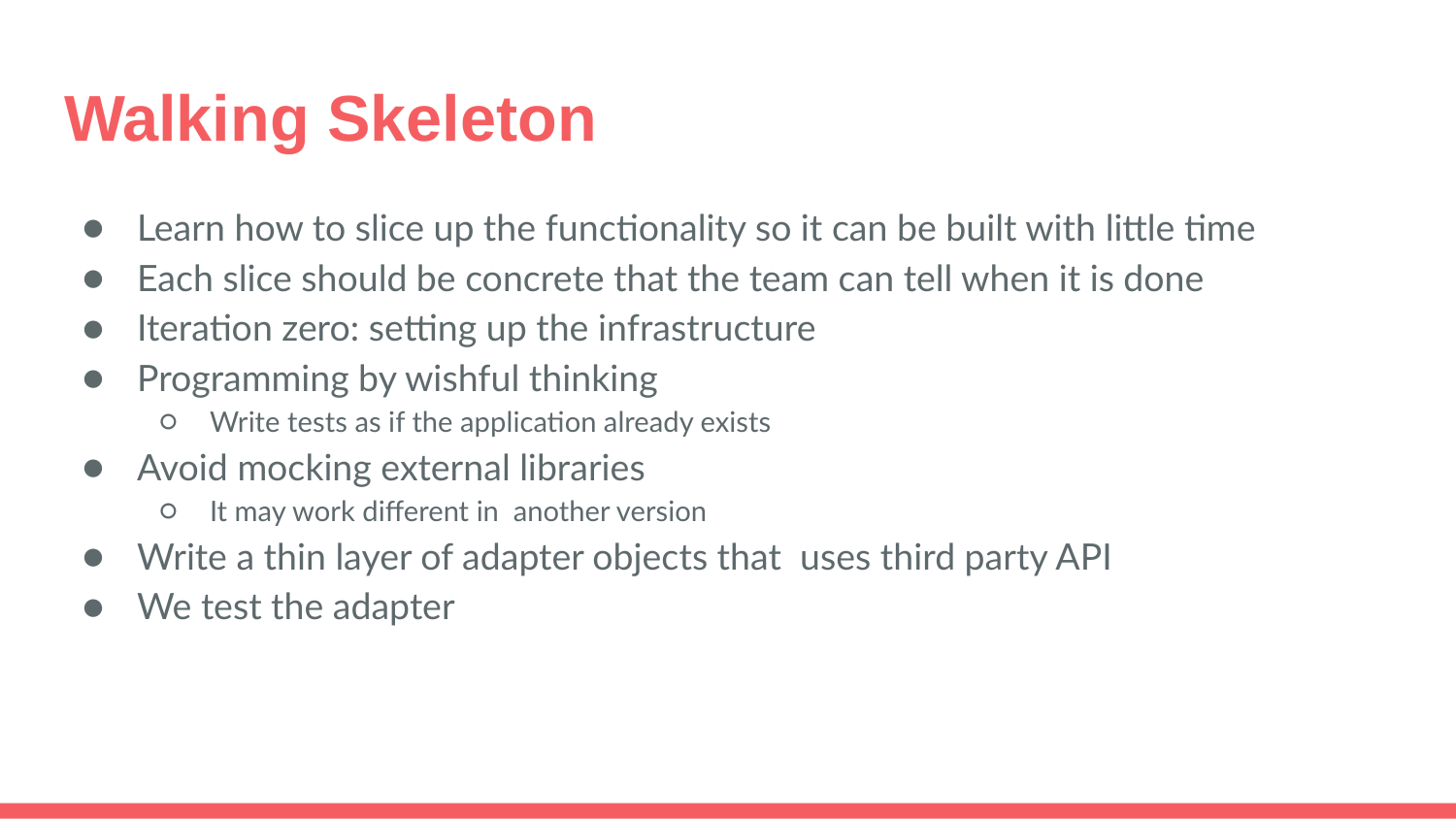

# Walking Skeleton
Learn how to slice up the functionality so it can be built with little time
Each slice should be concrete that the team can tell when it is done
Iteration zero: setting up the infrastructure
Programming by wishful thinking
Write tests as if the application already exists
Avoid mocking external libraries
It may work different in  another version
Write a thin layer of adapter objects that  uses third party API
We test the adapter